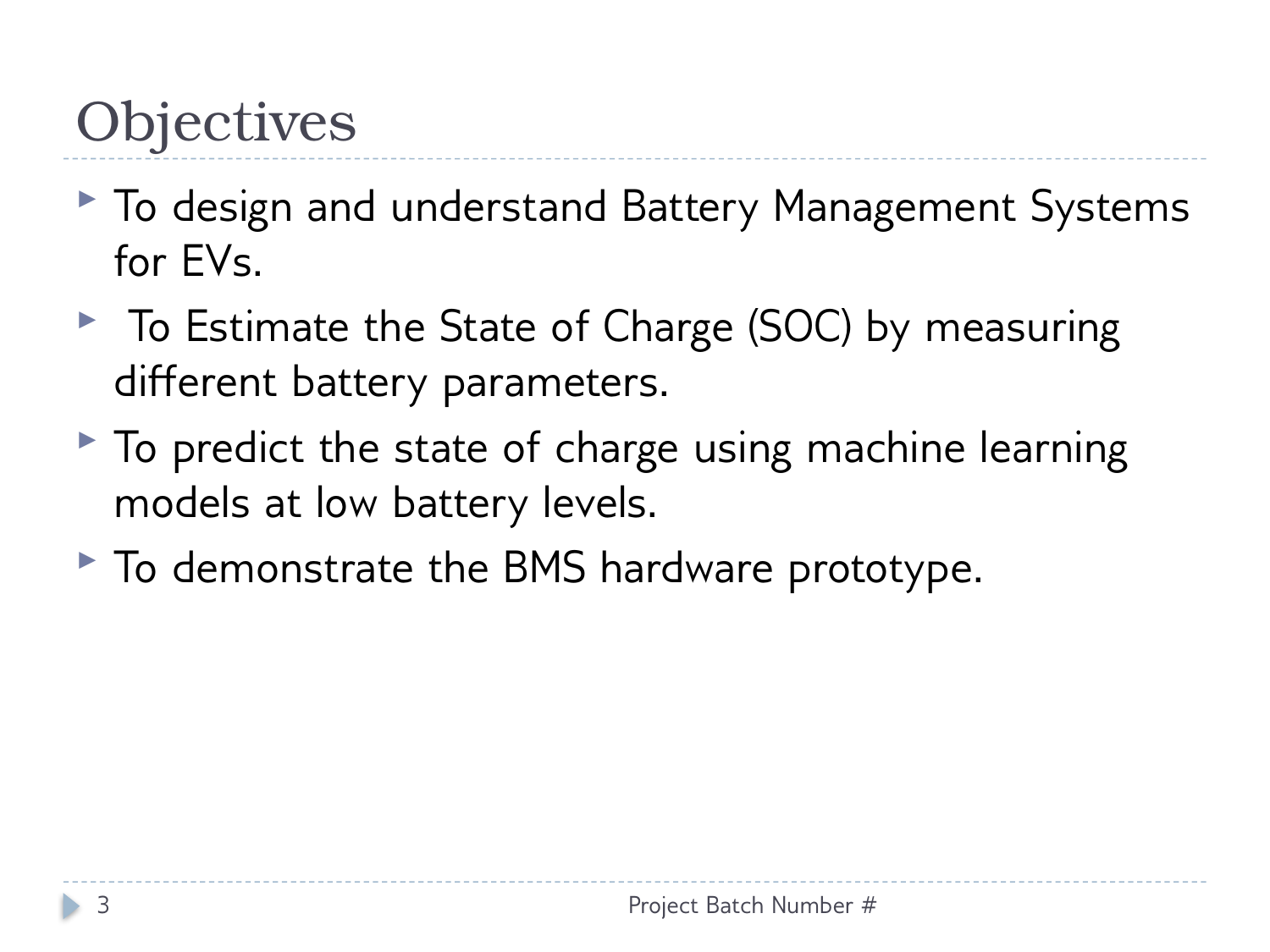

# Objectives
To design and understand Battery Management Systems for EVs.
 To Estimate the State of Charge (SOC) by measuring different battery parameters.
To predict the state of charge using machine learning models at low battery levels.
To demonstrate the BMS hardware prototype.
3
Project Batch Number #